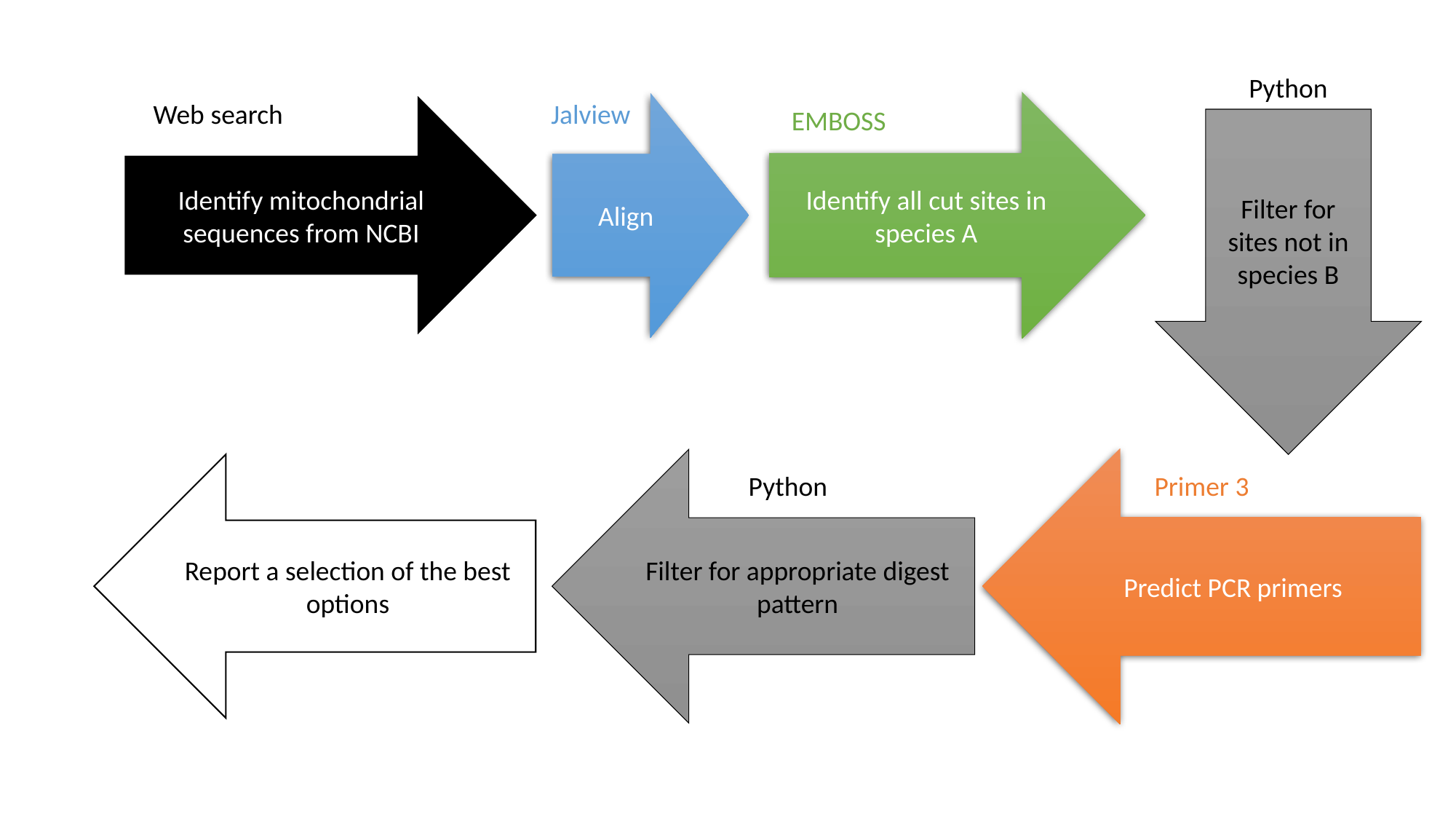

Python
Web search
Jalview
Identify all cut sites in species A
Align
Identify mitochondrial sequences from NCBI
EMBOSS
Filter for sites not in species B
Predict PCR primers
Filter for appropriate digest pattern
Report a selection of the best options
Python
Primer 3